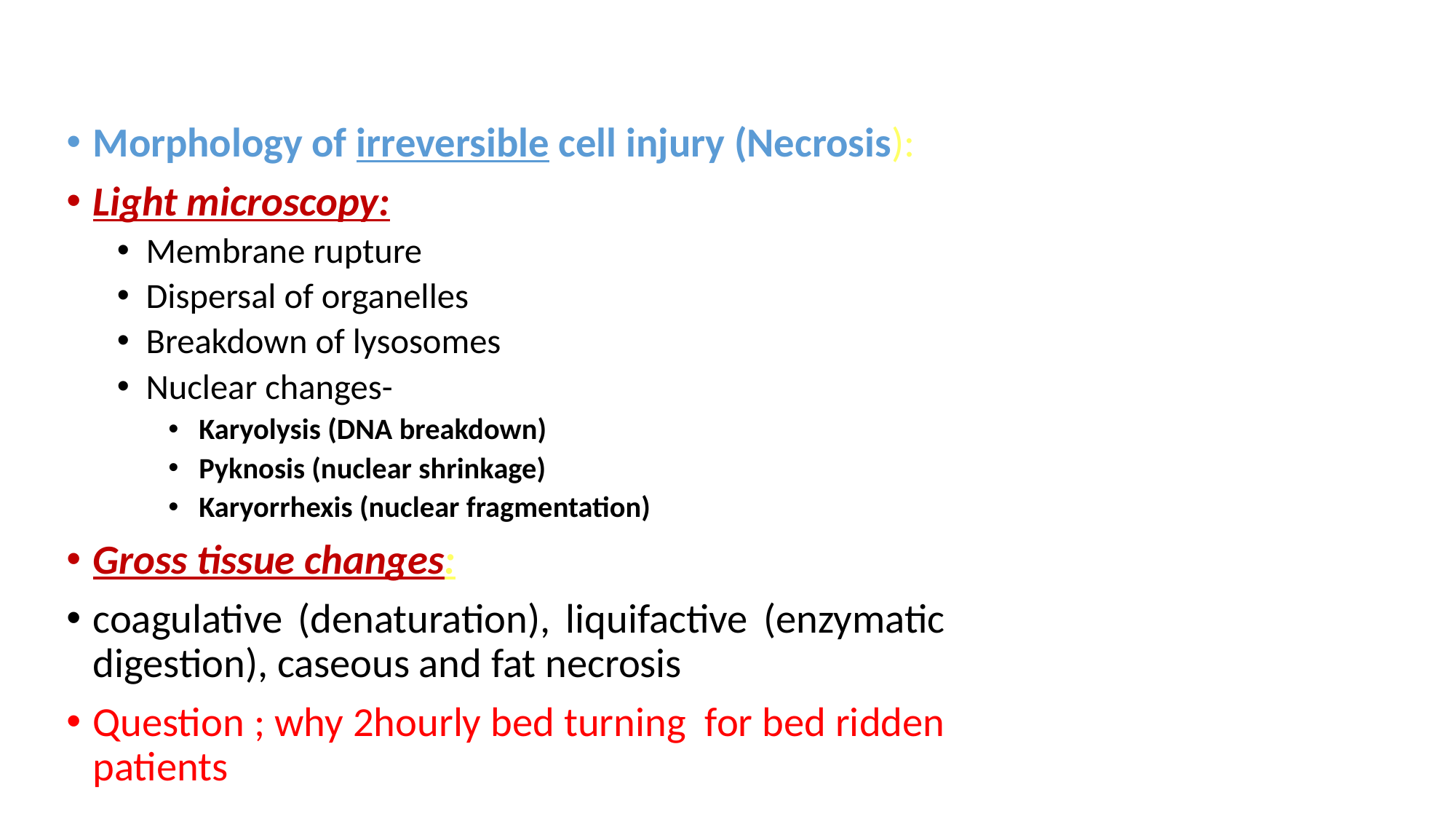

Morphology of irreversible cell injury (Necrosis):
Light microscopy:
Membrane rupture
Dispersal of organelles
Breakdown of lysosomes
Nuclear changes-
Karyolysis (DNA breakdown)
Pyknosis (nuclear shrinkage)
Karyorrhexis (nuclear fragmentation)
Gross tissue changes:
coagulative (denaturation), liquifactive (enzymatic digestion), caseous and fat necrosis
Question ; why 2hourly bed turning  for bed ridden patients